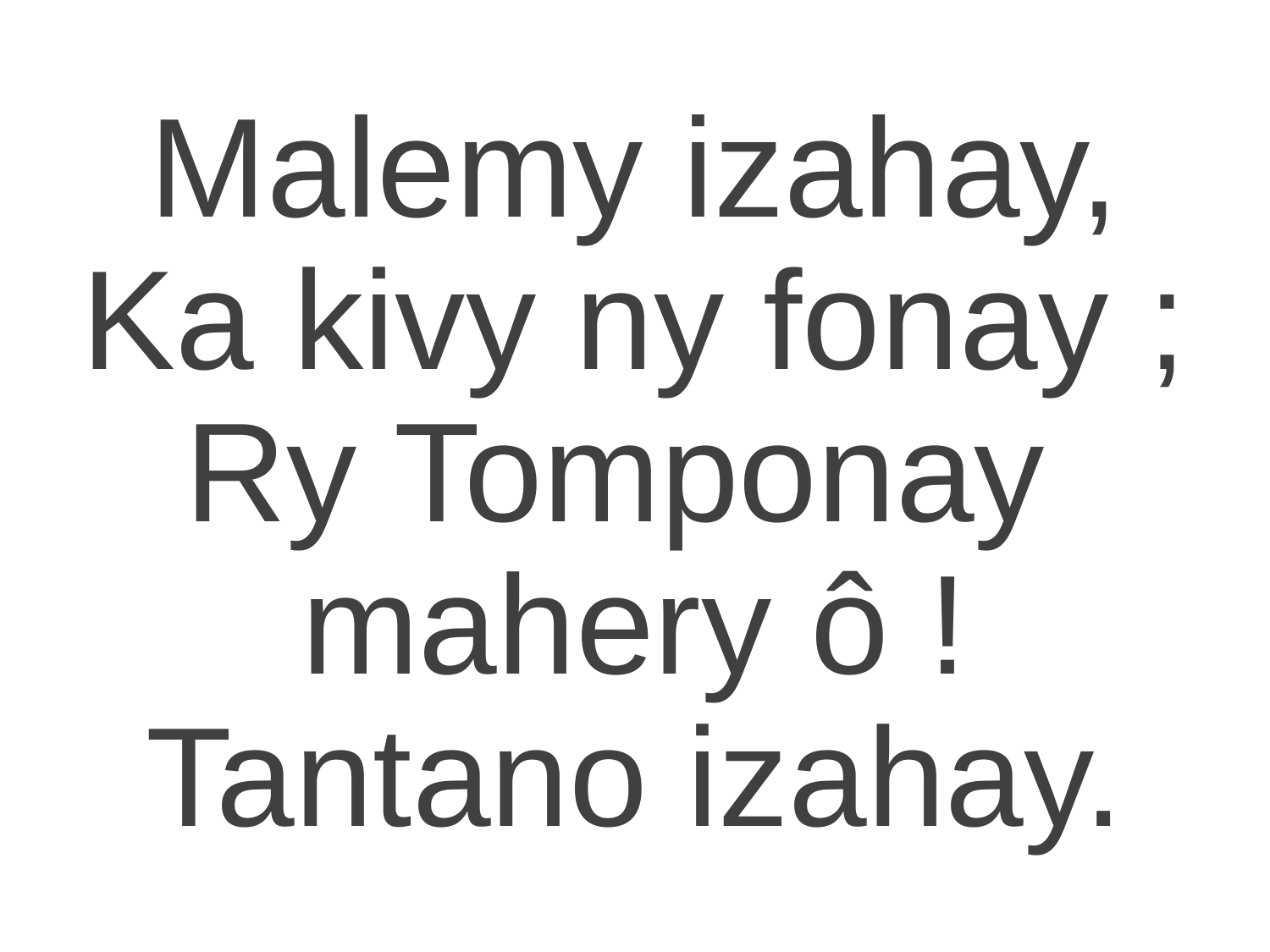

Malemy izahay,
Ka kivy ny fonay ;
Ry Tomponay
mahery ô !
Tantano izahay.